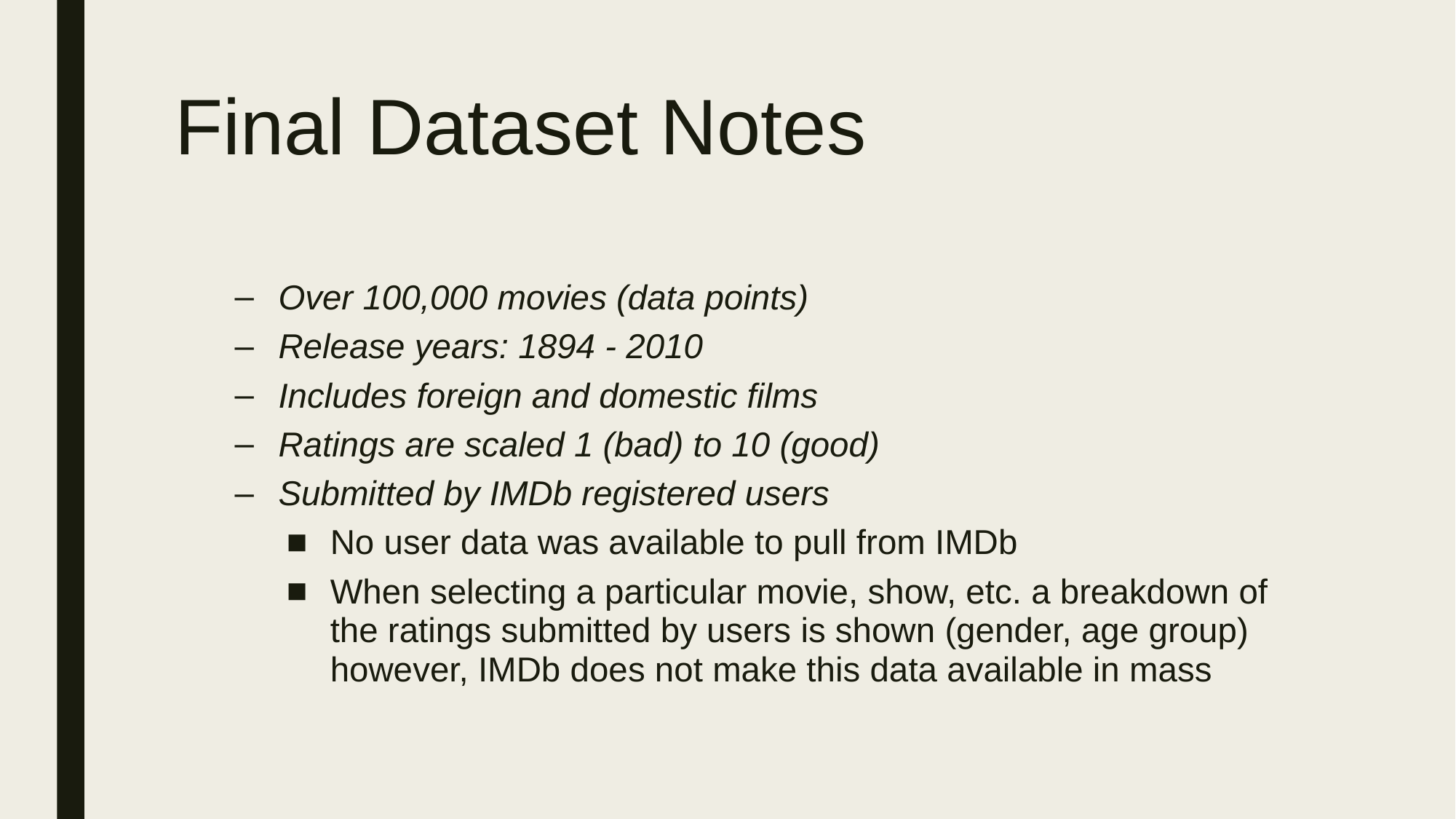

# Final Dataset Notes
Over 100,000 movies (data points)
Release years: 1894 - 2010
Includes foreign and domestic films
Ratings are scaled 1 (bad) to 10 (good)
Submitted by IMDb registered users
No user data was available to pull from IMDb
When selecting a particular movie, show, etc. a breakdown of the ratings submitted by users is shown (gender, age group) however, IMDb does not make this data available in mass